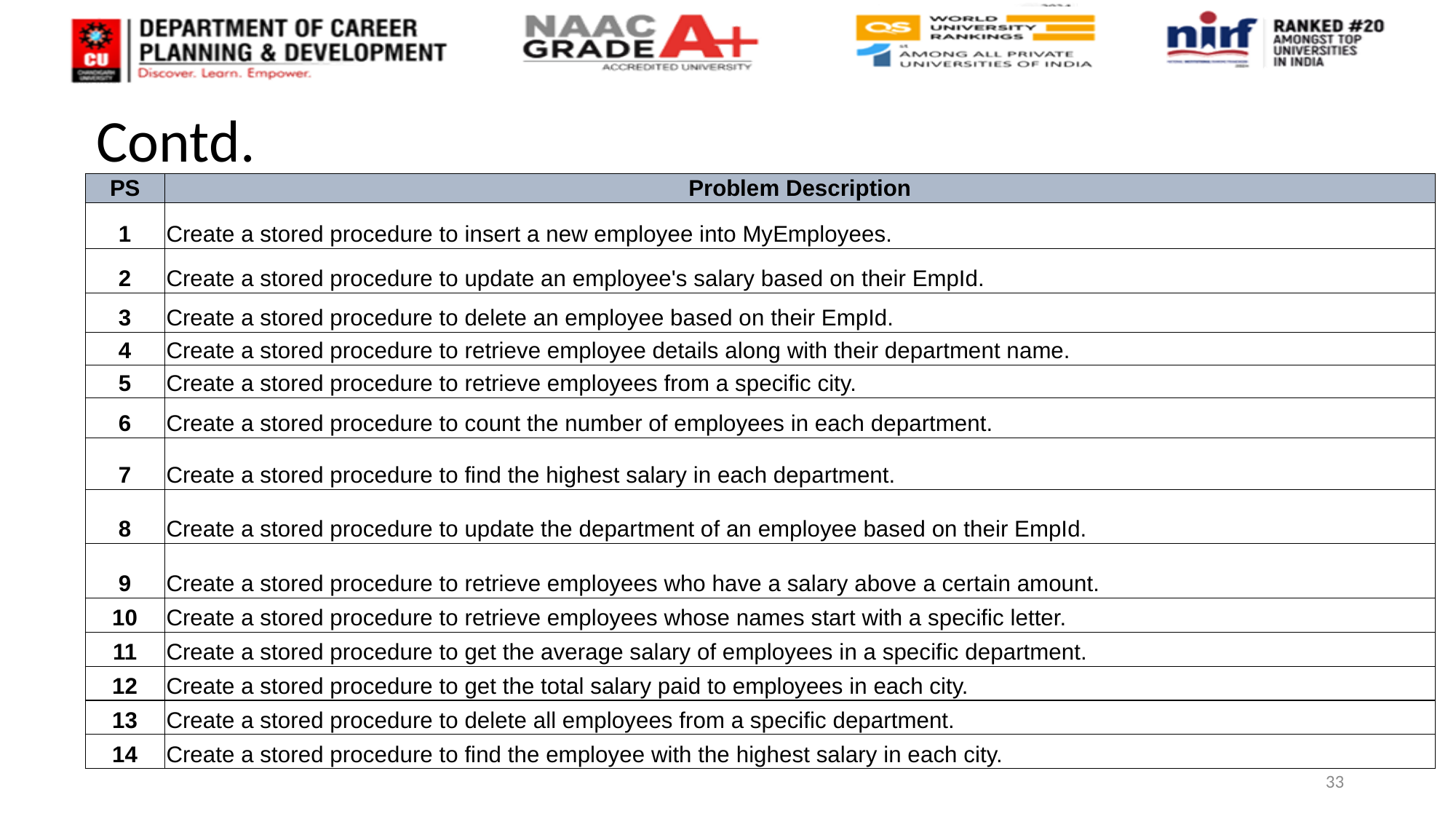

# Contd.
| PS | Problem Description |
| --- | --- |
| 1 | Create a stored procedure to insert a new employee into MyEmployees. |
| 2 | Create a stored procedure to update an employee's salary based on their EmpId. |
| 3 | Create a stored procedure to delete an employee based on their EmpId. |
| 4 | Create a stored procedure to retrieve employee details along with their department name. |
| 5 | Create a stored procedure to retrieve employees from a specific city. |
| 6 | Create a stored procedure to count the number of employees in each department. |
| 7 | Create a stored procedure to find the highest salary in each department. |
| 8 | Create a stored procedure to update the department of an employee based on their EmpId. |
| 9 | Create a stored procedure to retrieve employees who have a salary above a certain amount. |
| 10 | Create a stored procedure to retrieve employees whose names start with a specific letter. |
| 11 | Create a stored procedure to get the average salary of employees in a specific department. |
| 12 | Create a stored procedure to get the total salary paid to employees in each city. |
| 13 | Create a stored procedure to delete all employees from a specific department. |
| 14 | Create a stored procedure to find the employee with the highest salary in each city. |

33